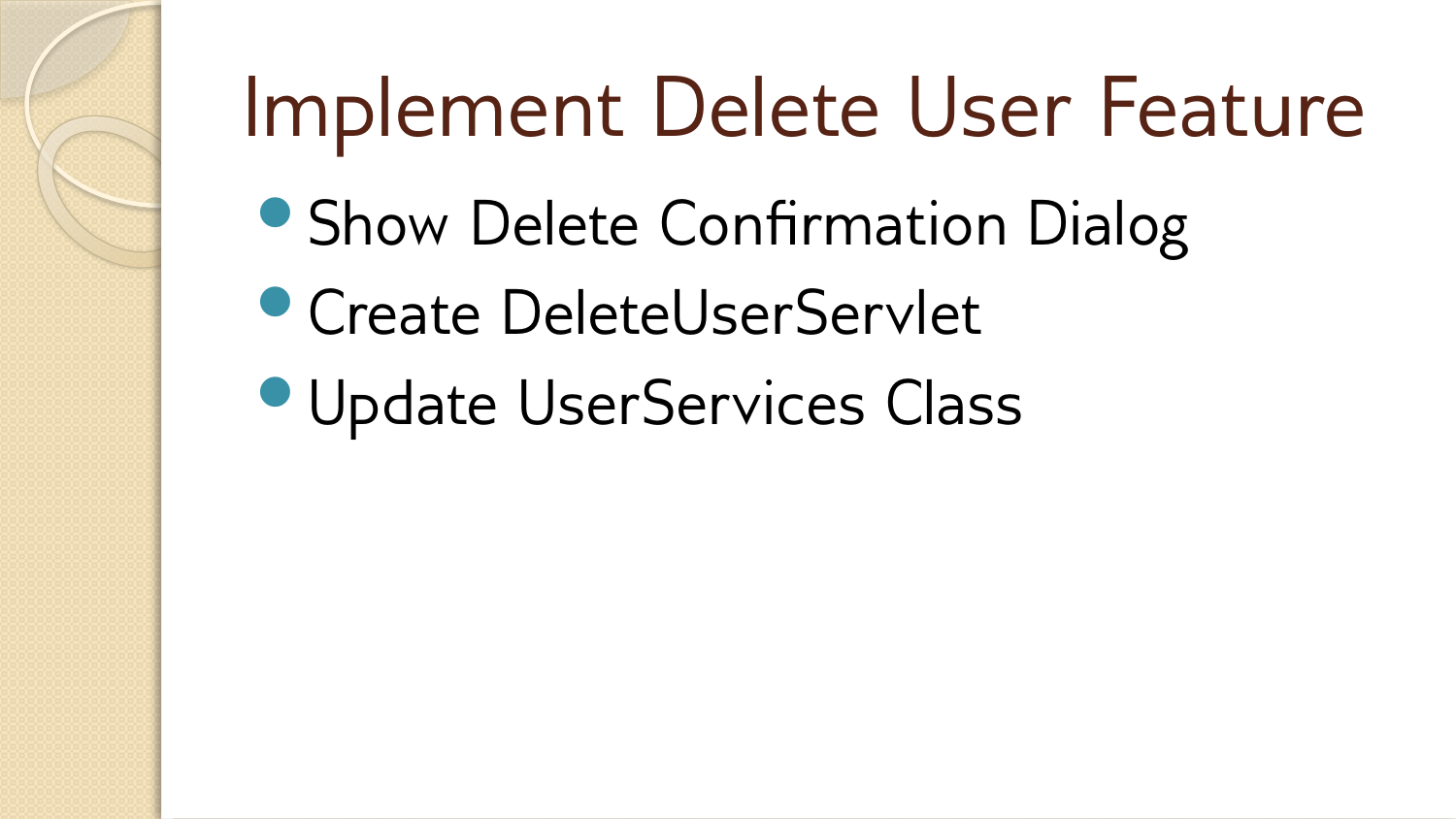

# Implement Delete User Feature
Show Delete Confirmation Dialog
Create DeleteUserServlet
Update UserServices Class